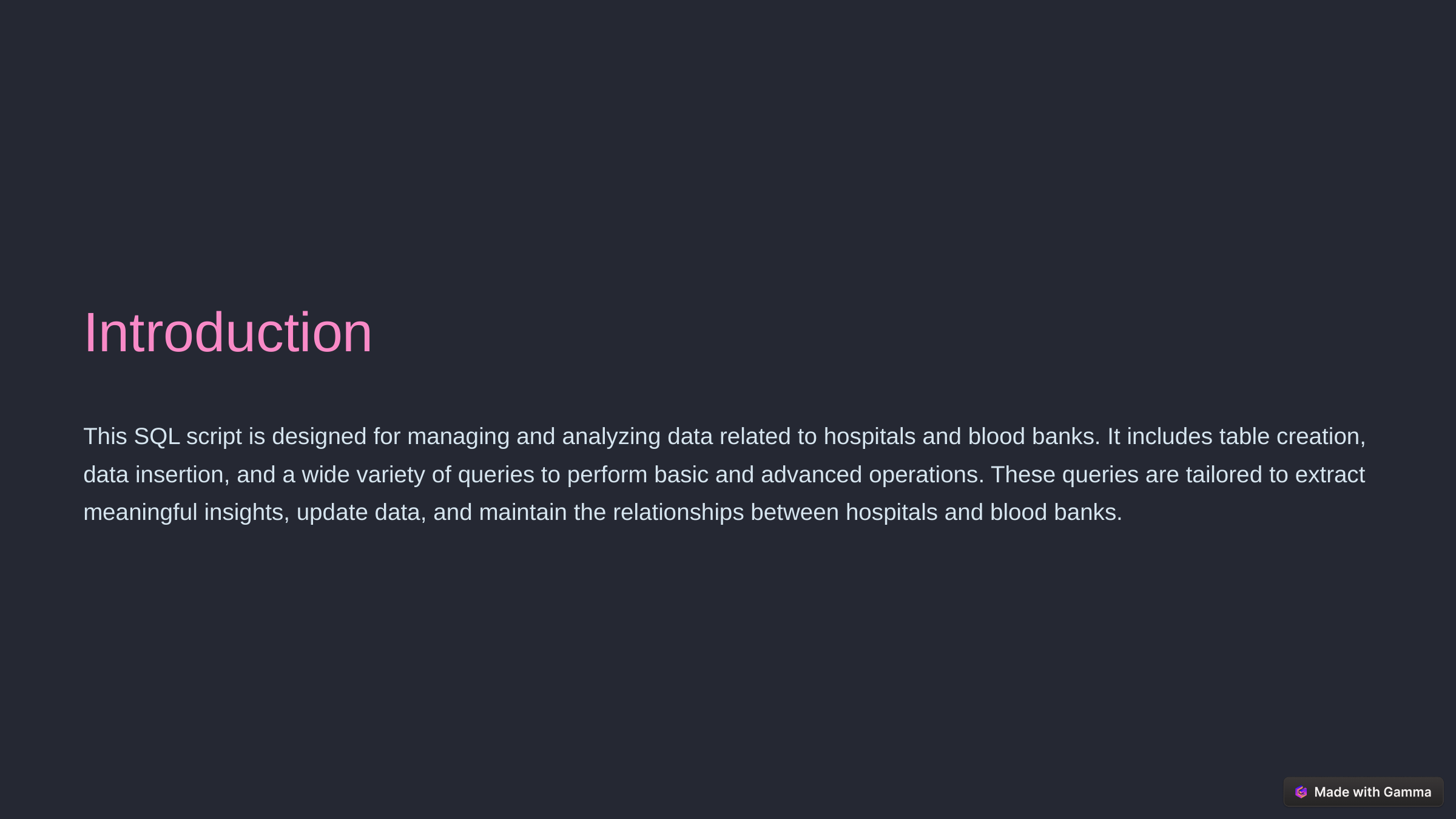

Introduction
This SQL script is designed for managing and analyzing data related to hospitals and blood banks. It includes table creation, data insertion, and a wide variety of queries to perform basic and advanced operations. These queries are tailored to extract meaningful insights, update data, and maintain the relationships between hospitals and blood banks.